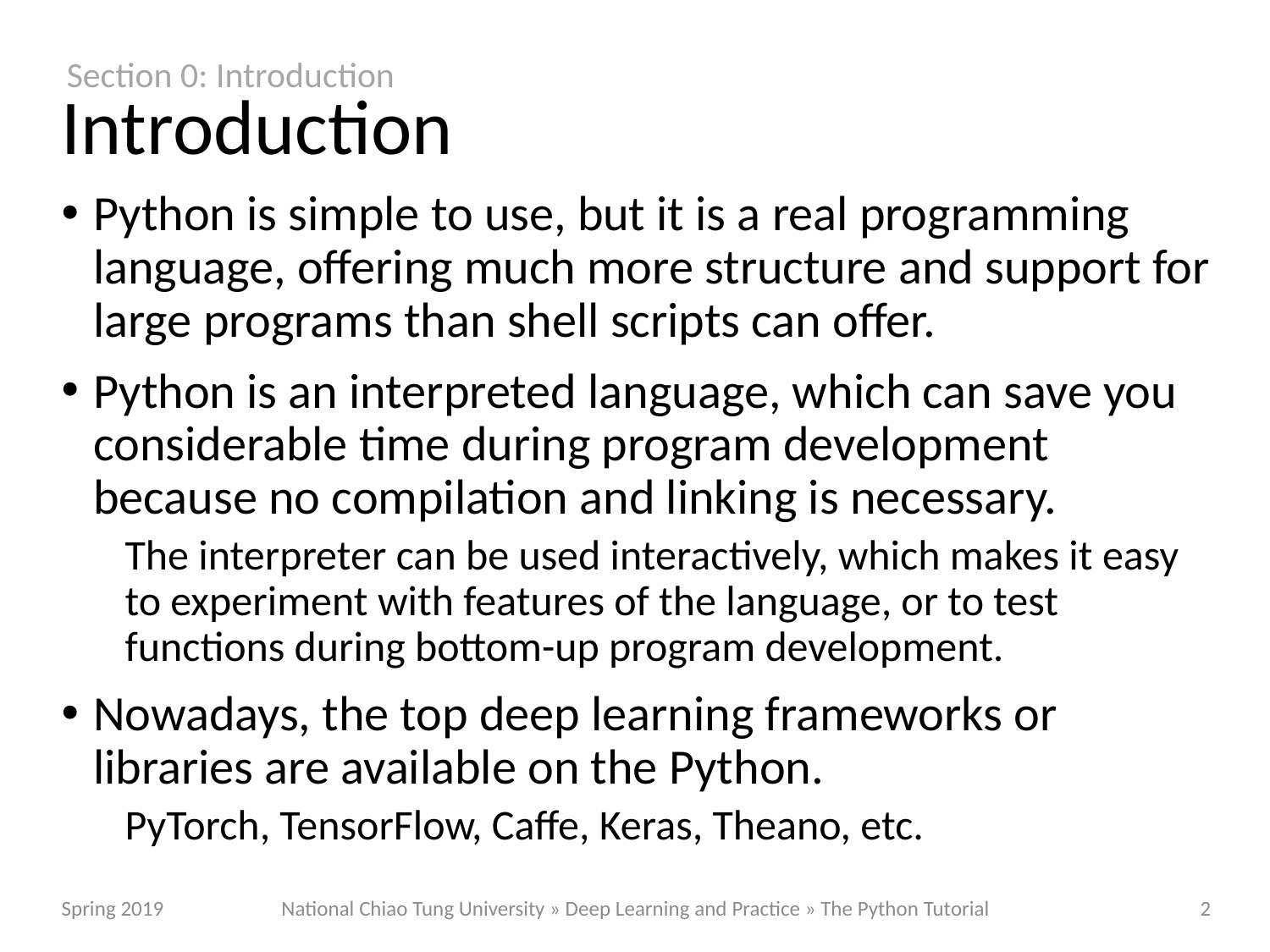

Section 0: Introduction
# Introduction
Python is simple to use, but it is a real programming language, offering much more structure and support for large programs than shell scripts can offer.
Python is an interpreted language, which can save you considerable time during program development because no compilation and linking is necessary.
The interpreter can be used interactively, which makes it easy to experiment with features of the language, or to test functions during bottom-up program development.
Nowadays, the top deep learning frameworks or libraries are available on the Python.
PyTorch, TensorFlow, Caffe, Keras, Theano, etc.
National Chiao Tung University » Deep Learning and Practice » The Python Tutorial
Spring 2019
2